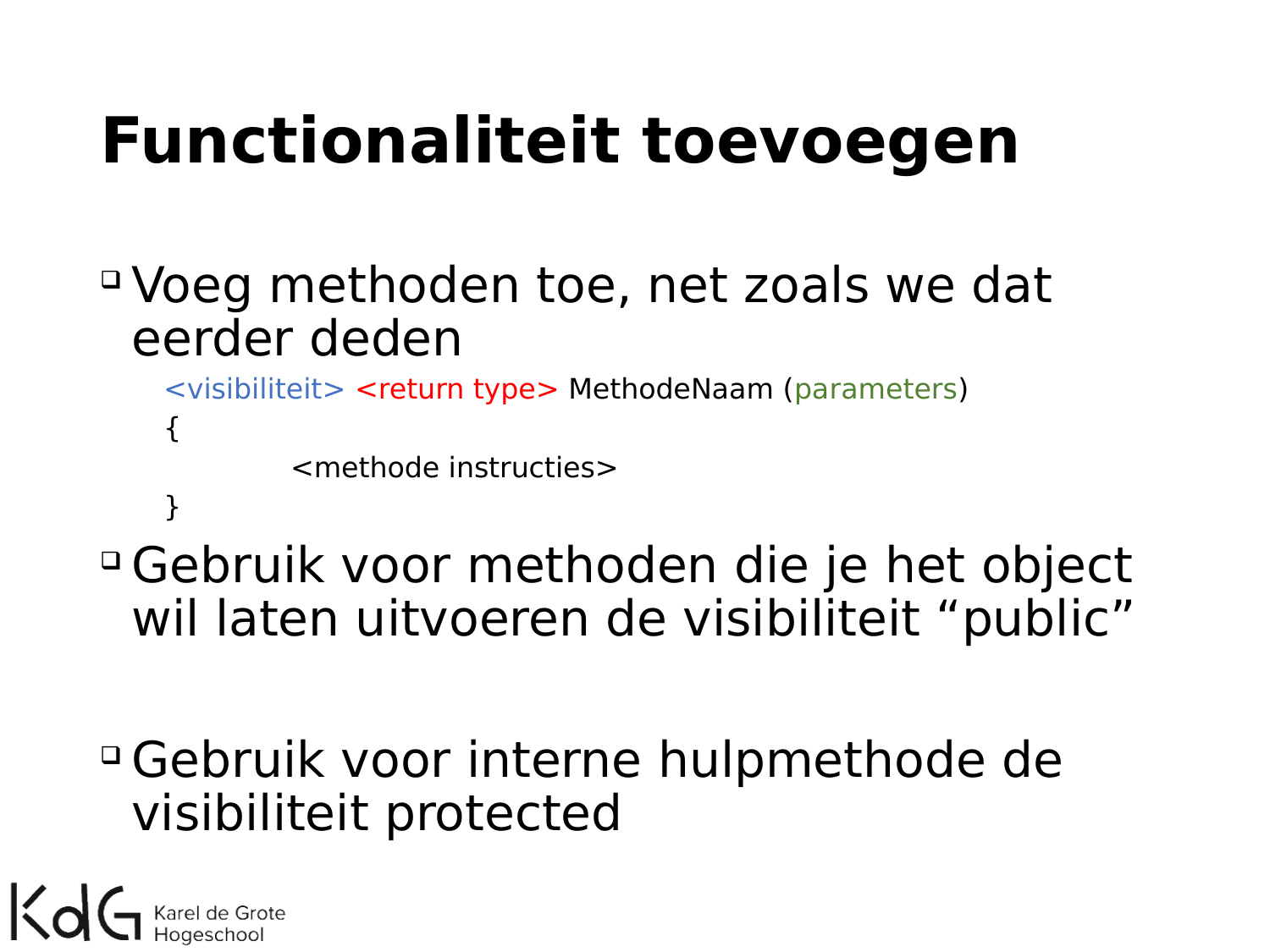

# Functionaliteit toevoegen
Voeg methoden toe, net zoals we dat eerder deden
<visibiliteit> <return type> MethodeNaam (parameters)
{
	<methode instructies>
}
Gebruik voor methoden die je het object wil laten uitvoeren de visibiliteit “public”

Gebruik voor interne hulpmethode de visibiliteit protected